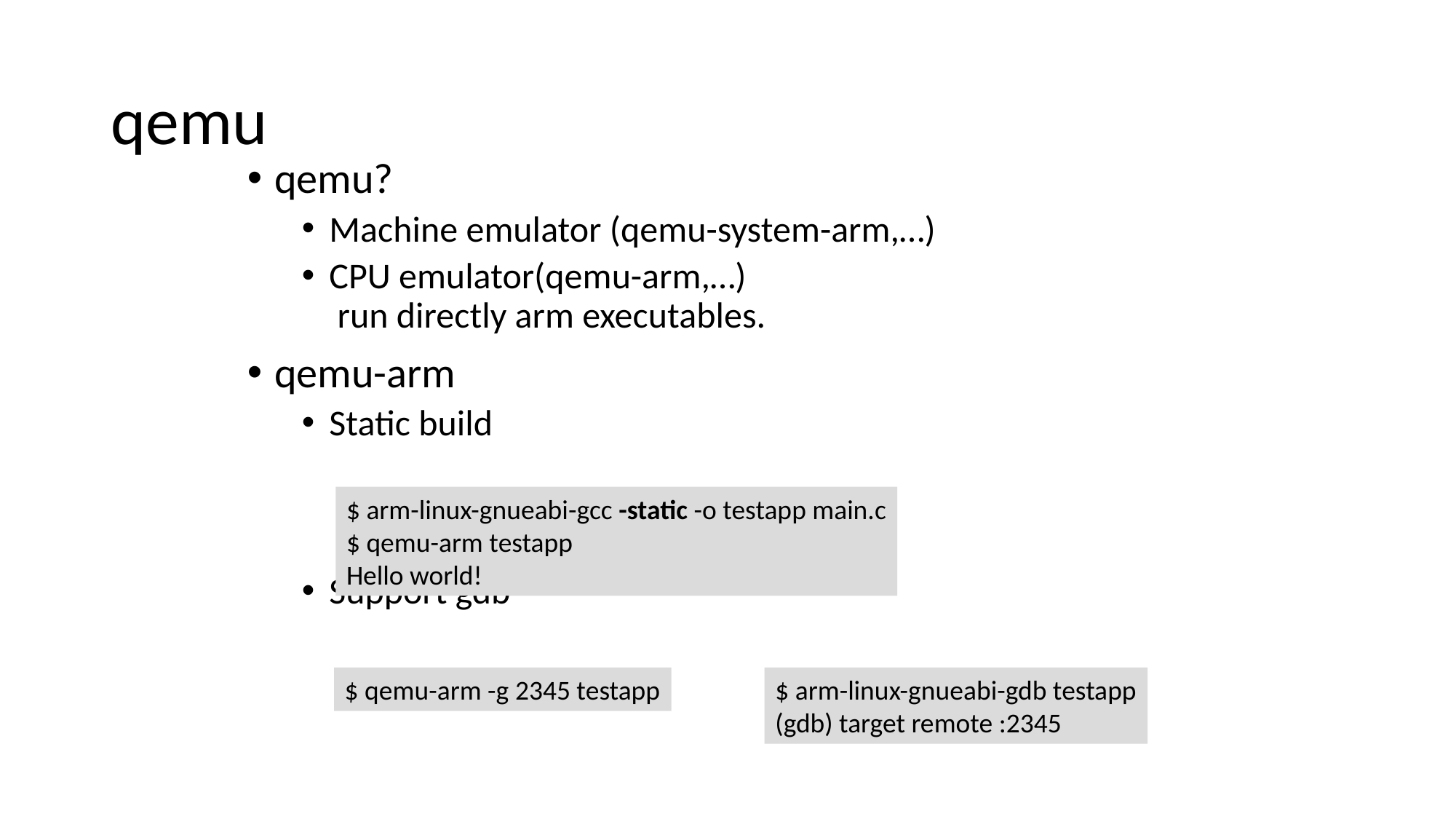

# qemu
qemu?
Machine emulator (qemu-system-arm,…)
CPU emulator(qemu-arm,…)
 run directly arm executables.
qemu-arm
Static build

Support gdb

$ arm-linux-gnueabi-gcc -static -o testapp main.c
$ qemu-arm testapp
Hello world!
$ qemu-arm -g 2345 testapp
$ arm-linux-gnueabi-gdb testapp
(gdb) target remote :2345